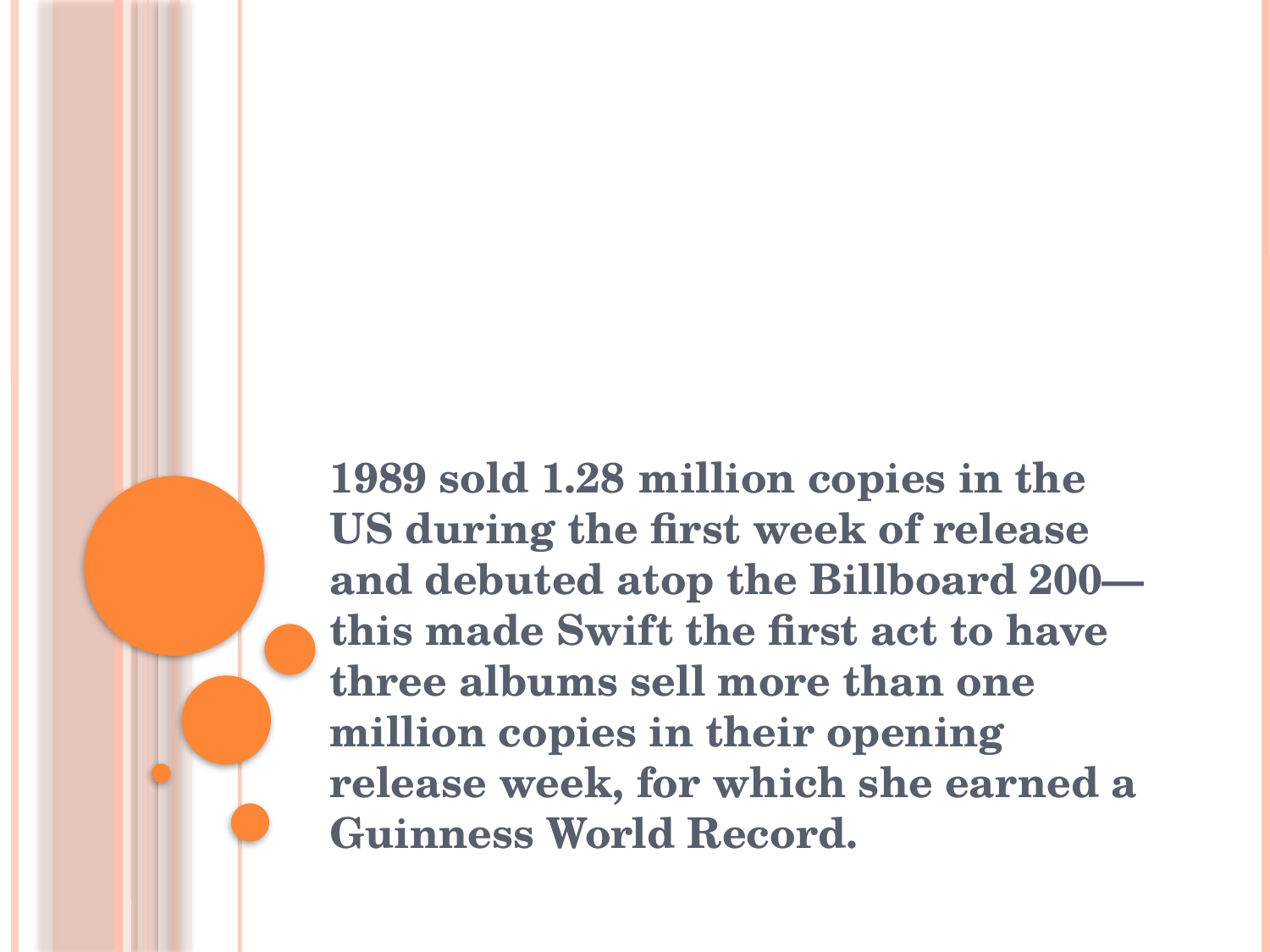

#
1989 sold 1.28 million copies in the US during the first week of release and debuted atop the Billboard 200—this made Swift the first act to have three albums sell more than one million copies in their opening release week, for which she earned a Guinness World Record.